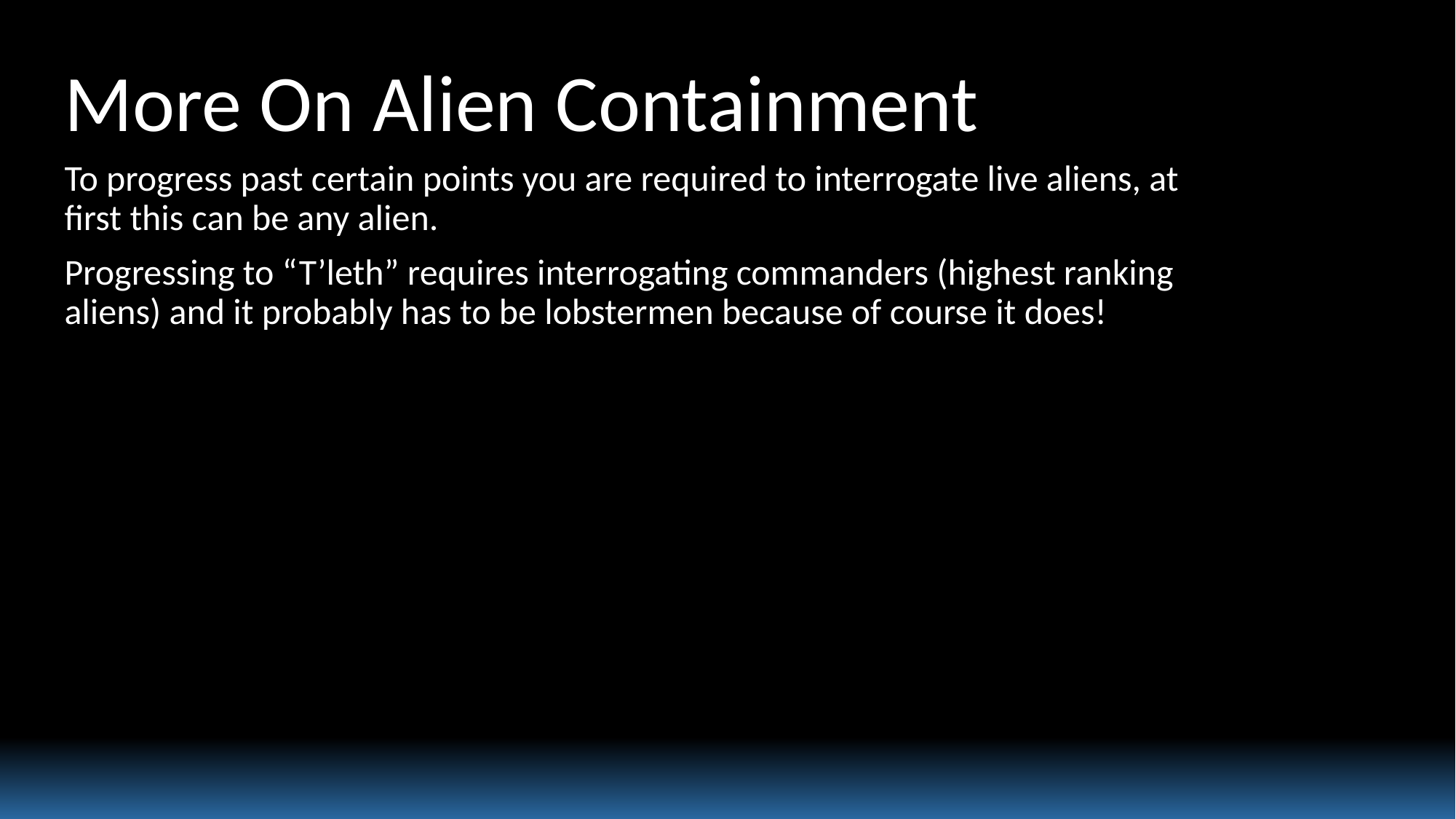

# More On Alien Containment
To progress past certain points you are required to interrogate live aliens, at first this can be any alien.
Progressing to “T’leth” requires interrogating commanders (highest ranking aliens) and it probably has to be lobstermen because of course it does!